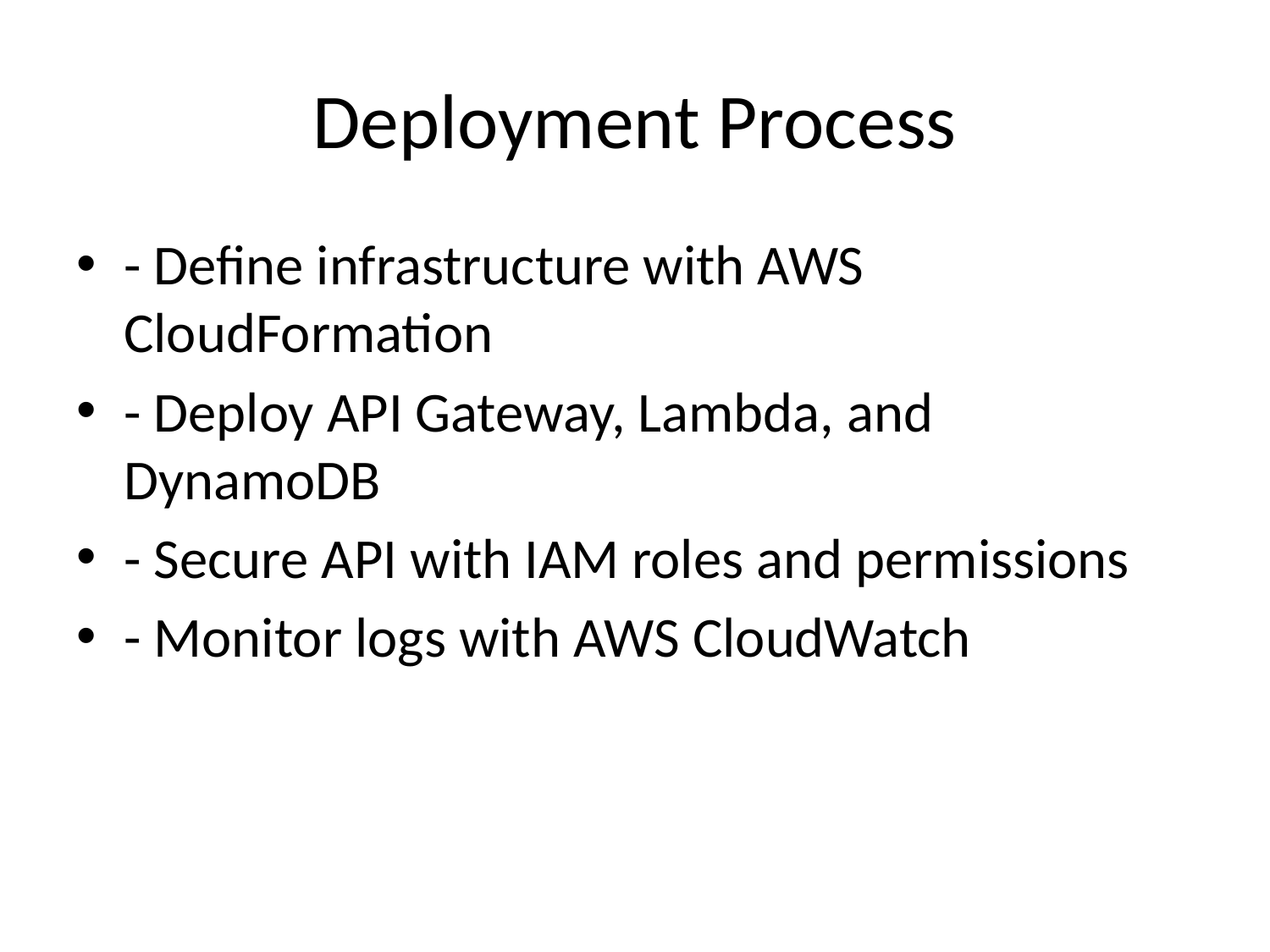

# Deployment Process
- Define infrastructure with AWS CloudFormation
- Deploy API Gateway, Lambda, and DynamoDB
- Secure API with IAM roles and permissions
- Monitor logs with AWS CloudWatch